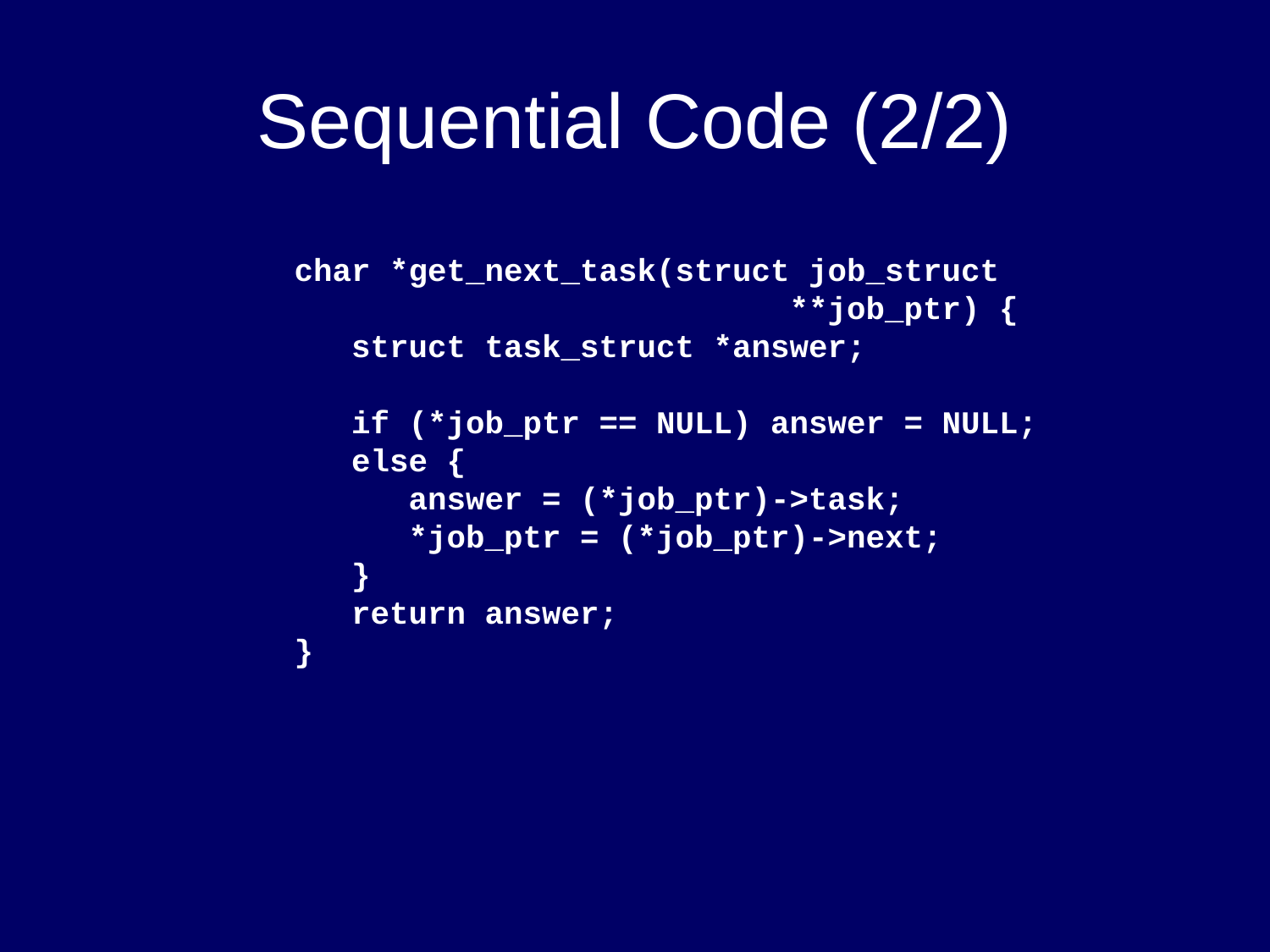

# Sequential Code (2/2)
char *get_next_task(struct job_struct
                          **job_ptr) {
   struct task_struct *answer;

   if (*job_ptr == NULL) answer = NULL;
   else {
      answer = (*job_ptr)->task;
      *job_ptr = (*job_ptr)->next;
   }
   return answer;
}